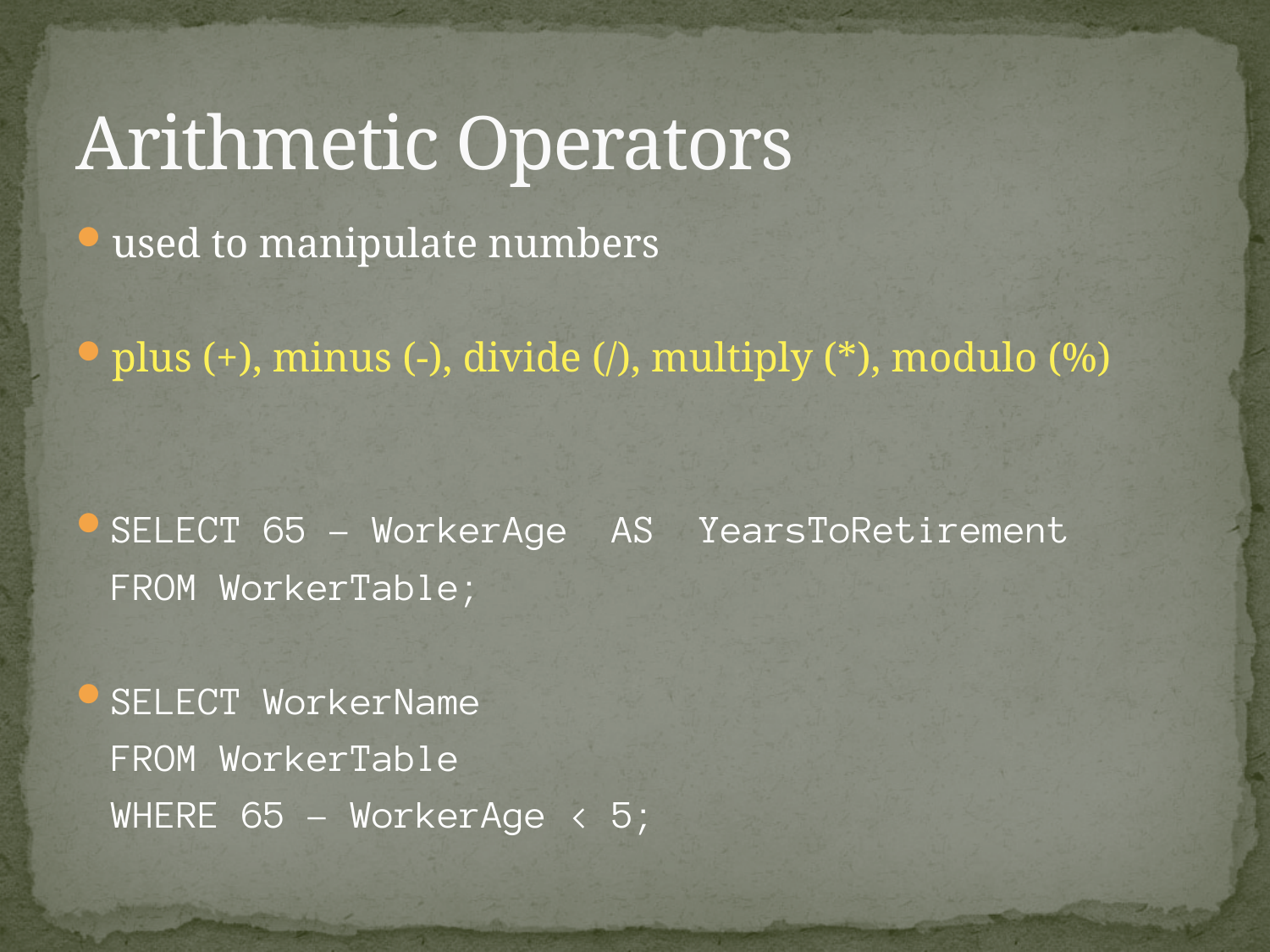

# Arithmetic Operators
used to manipulate numbers

plus (+), minus (-), divide (/), multiply (*), modulo (%)

SELECT 65 – WorkerAge  AS  YearsToRetirement
		FROM WorkerTable;

SELECT WorkerName
		FROM WorkerTable
		WHERE 65 – WorkerAge < 5;